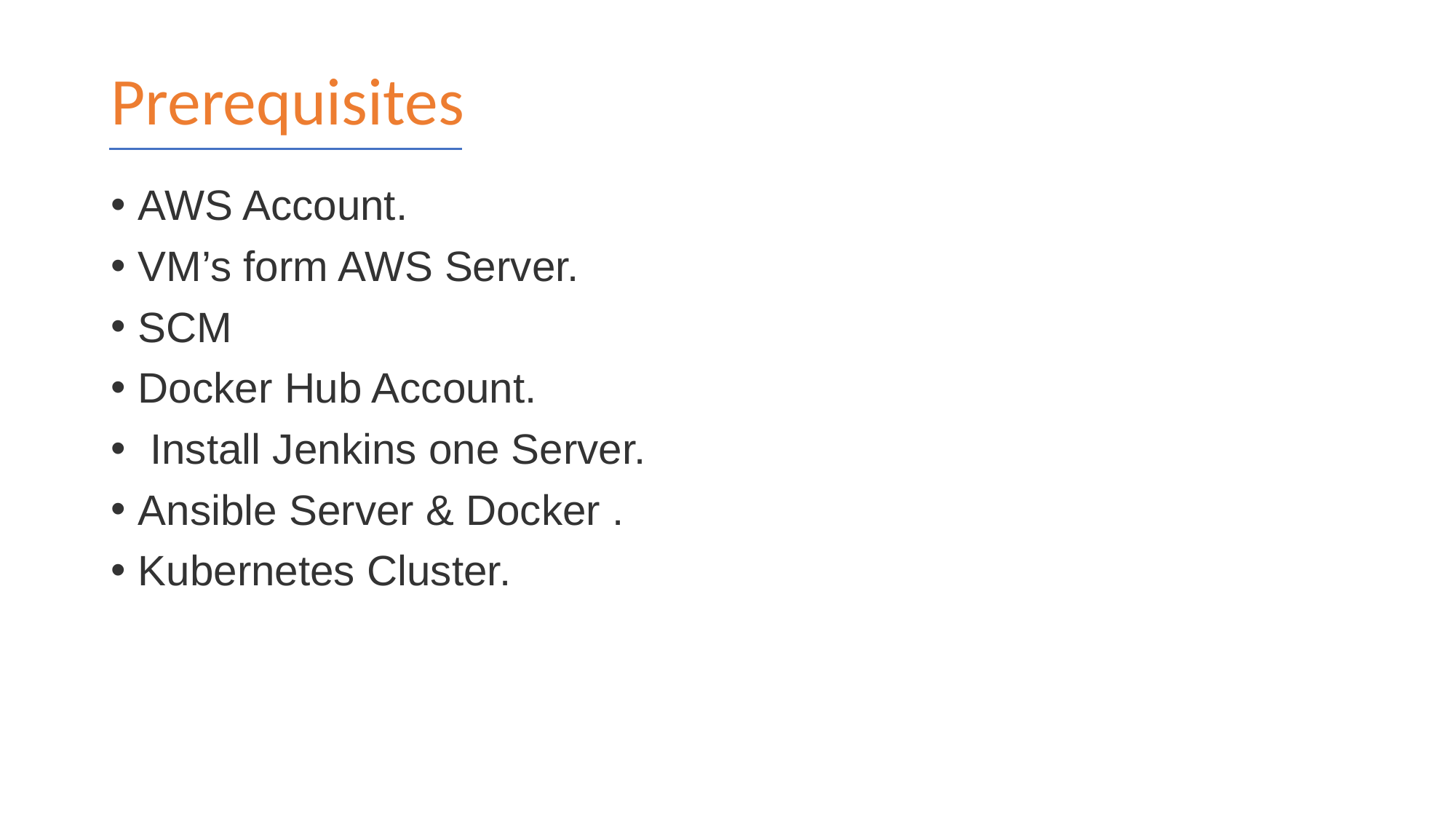

# Prerequisites
AWS Account.
VM’s form AWS Server.
SCM
Docker Hub Account.
 Install Jenkins one Server.
Ansible Server & Docker .
Kubernetes Cluster.